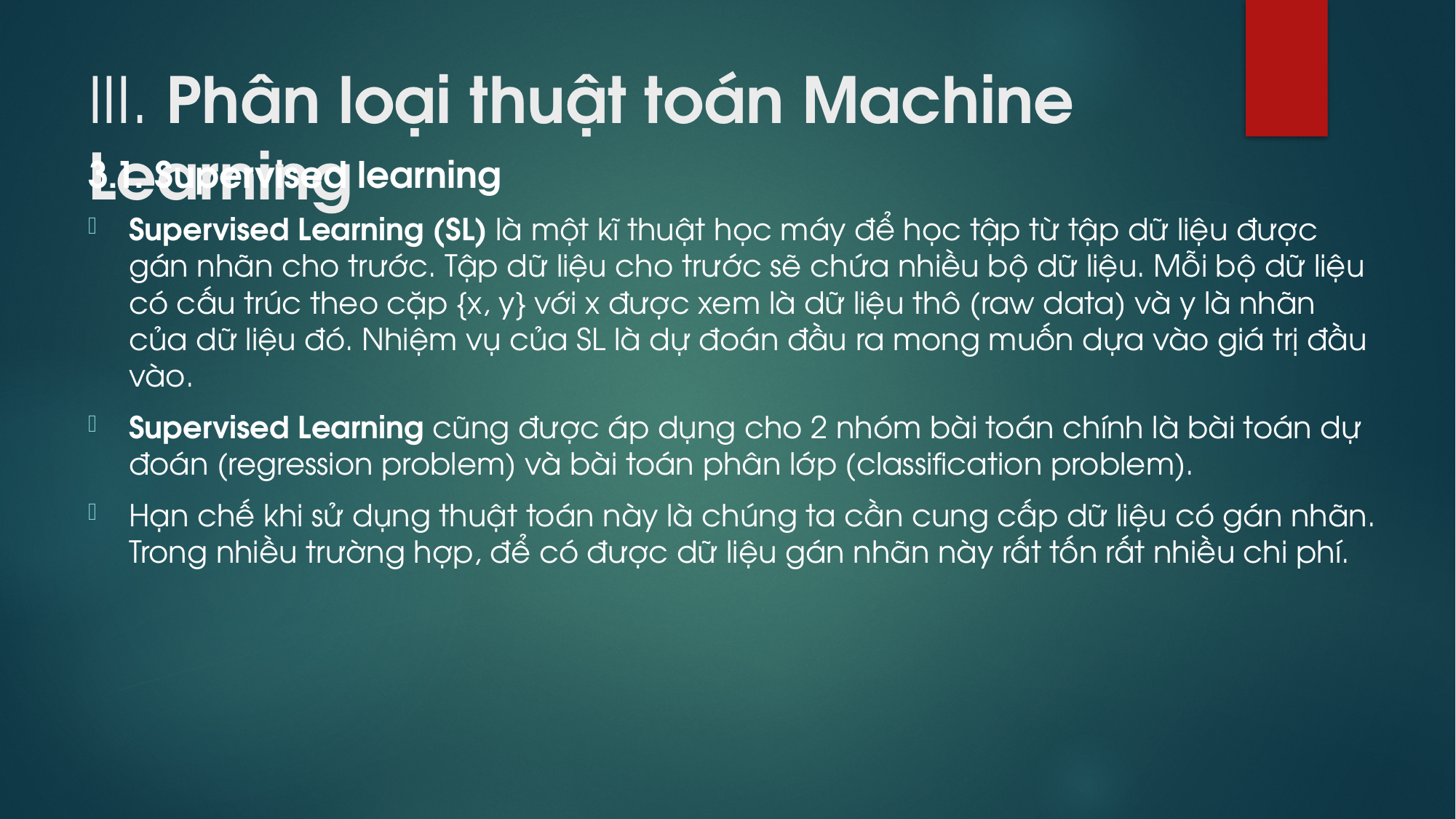

# III. Phân loại thuật toán Machine Learning
3.1. Supervised learning
Supervised Learning (SL) là một kĩ thuật học máy để học tập từ tập dữ liệu được gán nhãn cho trước. Tập dữ liệu cho trước sẽ chứa nhiều bộ dữ liệu. Mỗi bộ dữ liệu có cấu trúc theo cặp {x, y} với x được xem là dữ liệu thô (raw data) và y là nhãn của dữ liệu đó. Nhiệm vụ của SL là dự đoán đầu ra mong muốn dựa vào giá trị đầu vào.
Supervised Learning cũng được áp dụng cho 2 nhóm bài toán chính là bài toán dự đoán (regression problem) và bài toán phân lớp (classification problem).
Hạn chế khi sử dụng thuật toán này là chúng ta cần cung cấp dữ liệu có gán nhãn. Trong nhiều trường hợp, để có được dữ liệu gán nhãn này rất tốn rất nhiều chi phí.